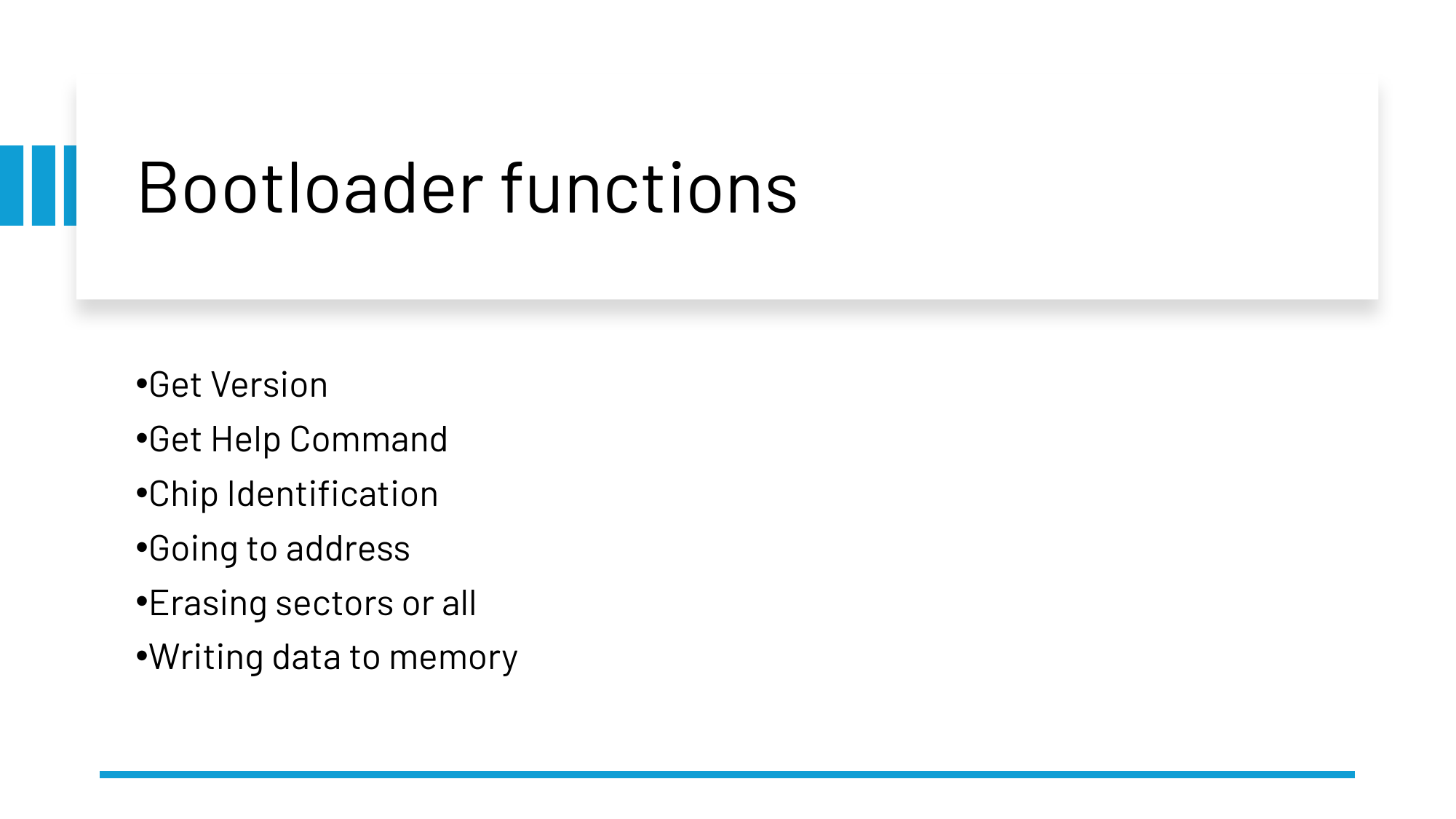

# Bootloader functions

Get Version
Get Help Command
Chip Identification
Going to address
Erasing sectors or all
Writing data to memory